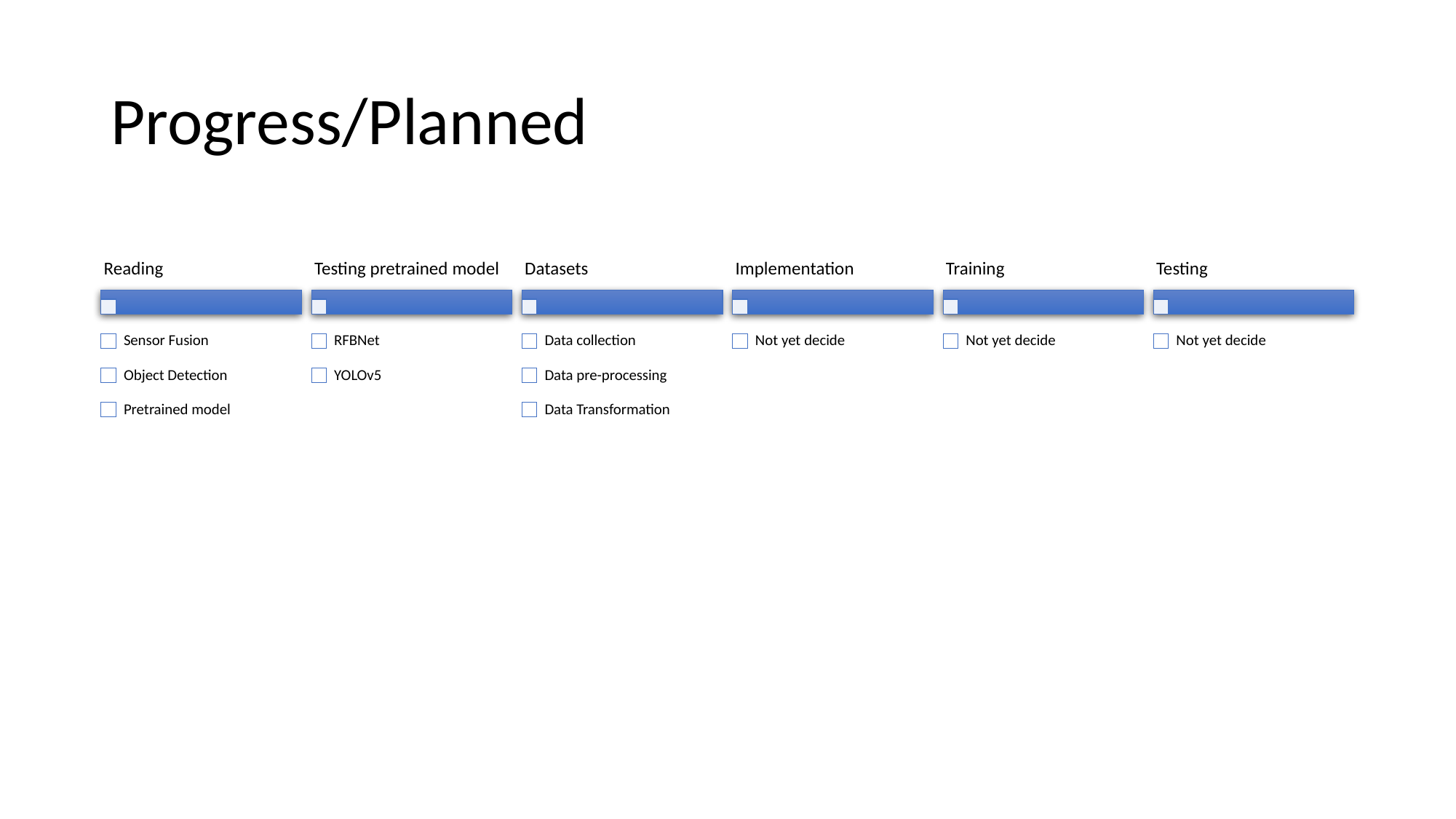

# Progress/Planned
Reading
Sensor Fusion
Object Detection
Pretrained model
Testing pretrained model
RFBNet
YOLOv5
Datasets
Data collection
Data pre-processing
Data Transformation
Implementation
Not yet decide
Training
Not yet decide
Testing
Not yet decide